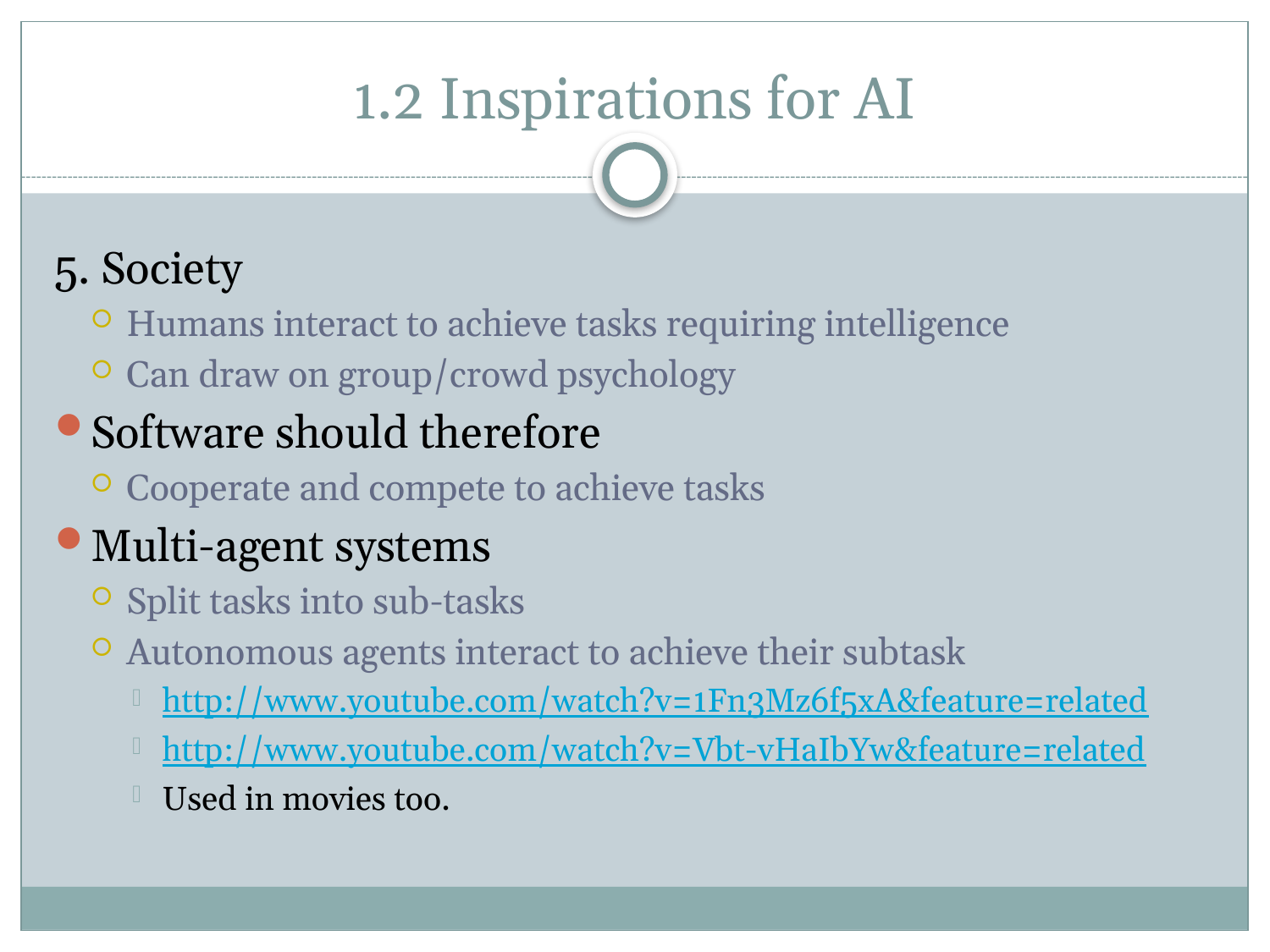

# 1.2 Inspirations for AI
5. Society
Humans interact to achieve tasks requiring intelligence
Can draw on group/crowd psychology
Software should therefore
Cooperate and compete to achieve tasks
Multi-agent systems
Split tasks into sub-tasks
Autonomous agents interact to achieve their subtask
http://www.youtube.com/watch?v=1Fn3Mz6f5xA&feature=related
http://www.youtube.com/watch?v=Vbt-vHaIbYw&feature=related
Used in movies too.